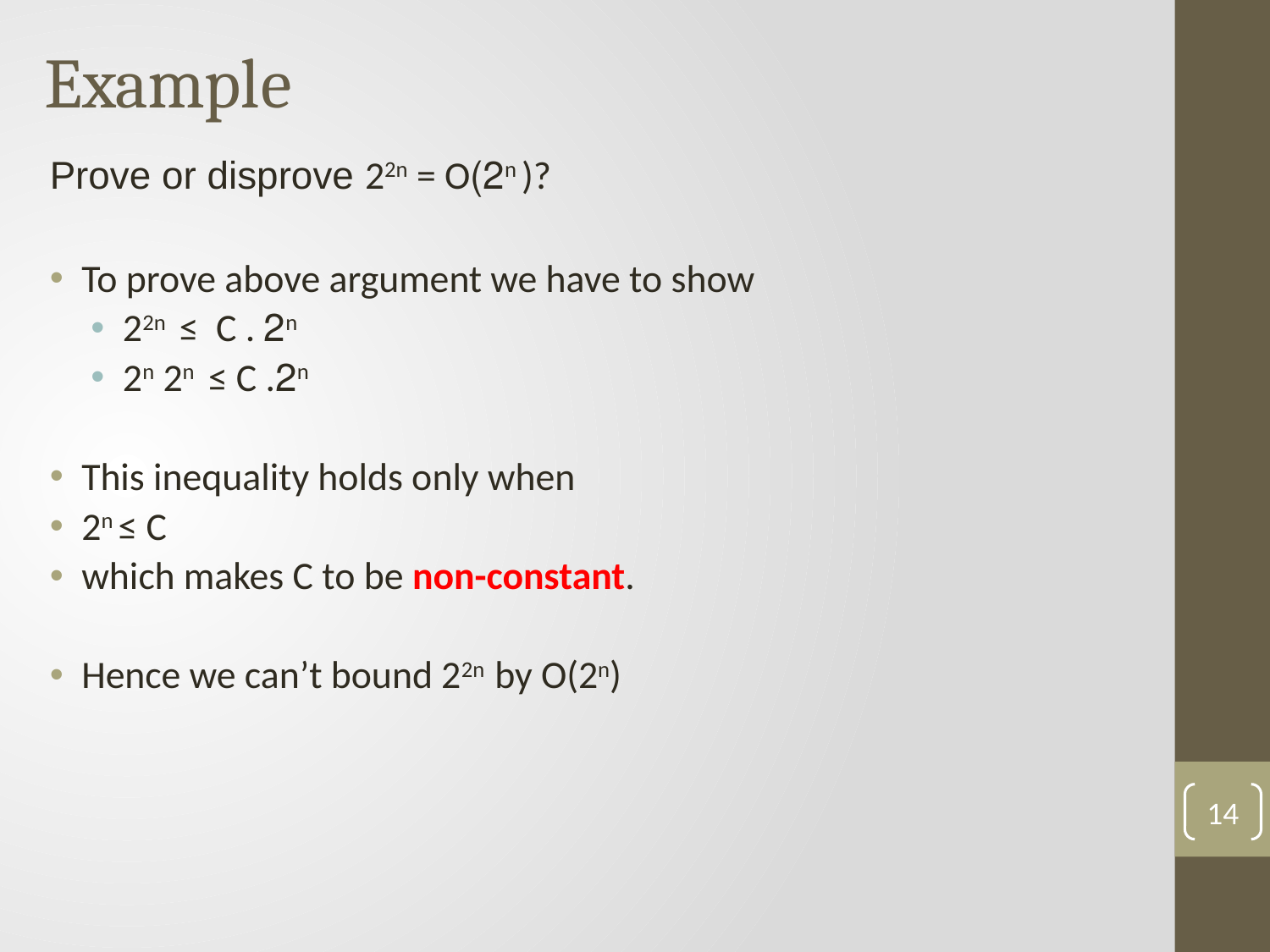

Example
Prove or disprove 22n = O(2n )?

To prove above argument we have to show
22n  ≤  C . 2n
2n 2n  ≤ C .2n

This inequality holds only when
2n ≤ C
which makes C to be non-constant.

Hence we can’t bound 22n  by O(2n)
14